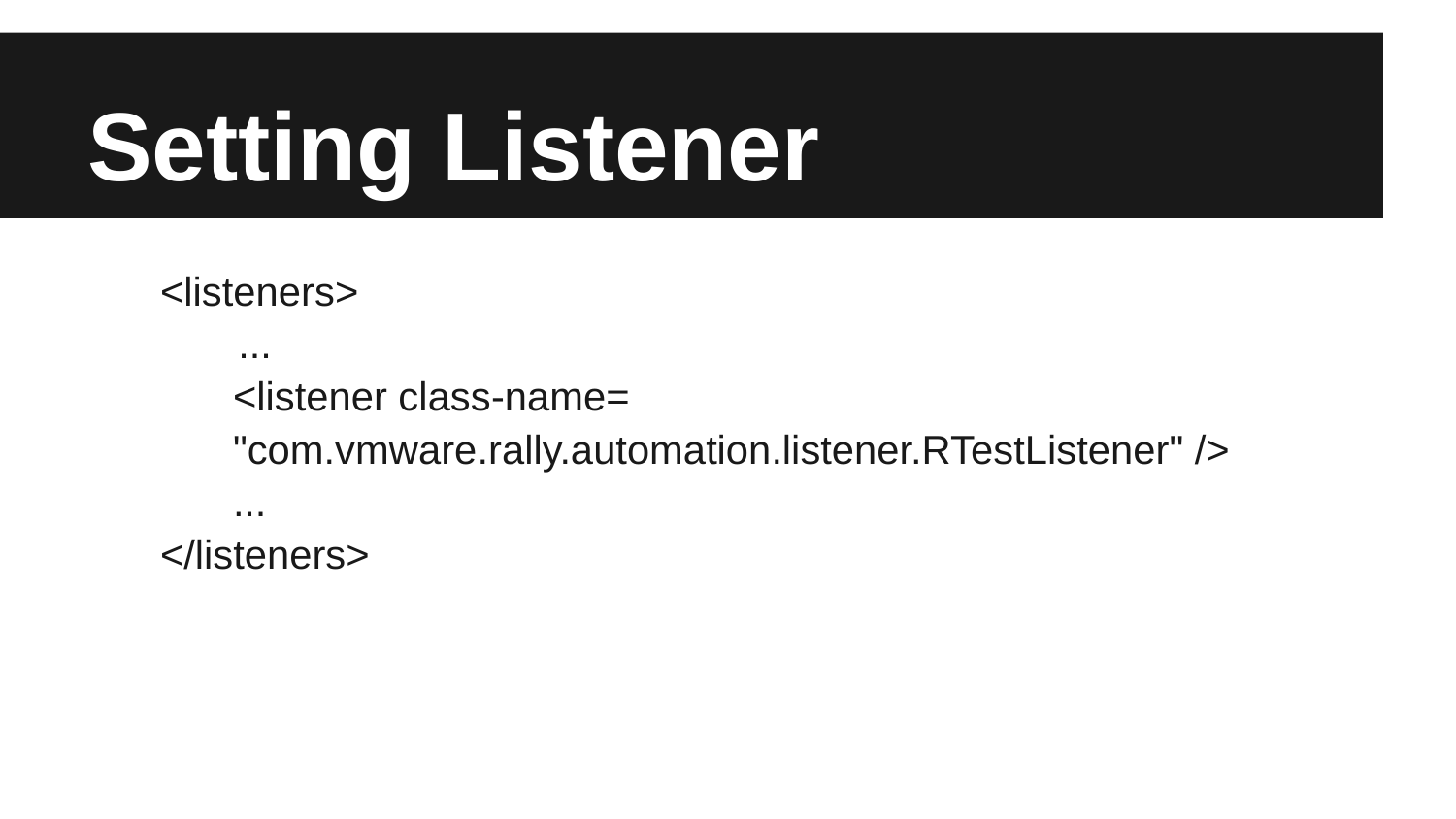

# Setting Listener

<listeners>
       ...
<listener class-name=
"com.vmware.rally.automation.listener.RTestListener" />
...
</listeners>